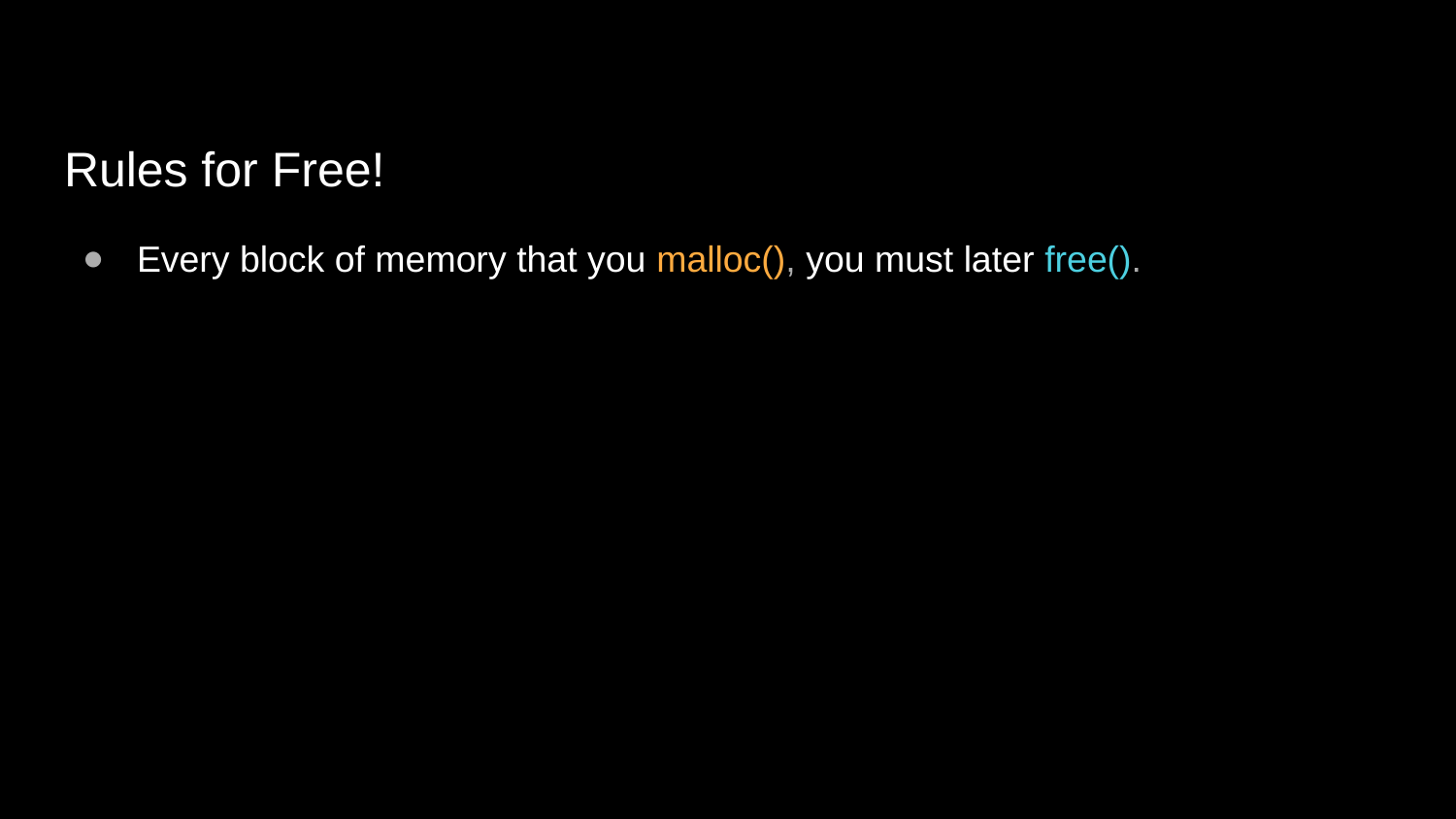

Rules for Free!
Every block of memory that you malloc(), you must later free().